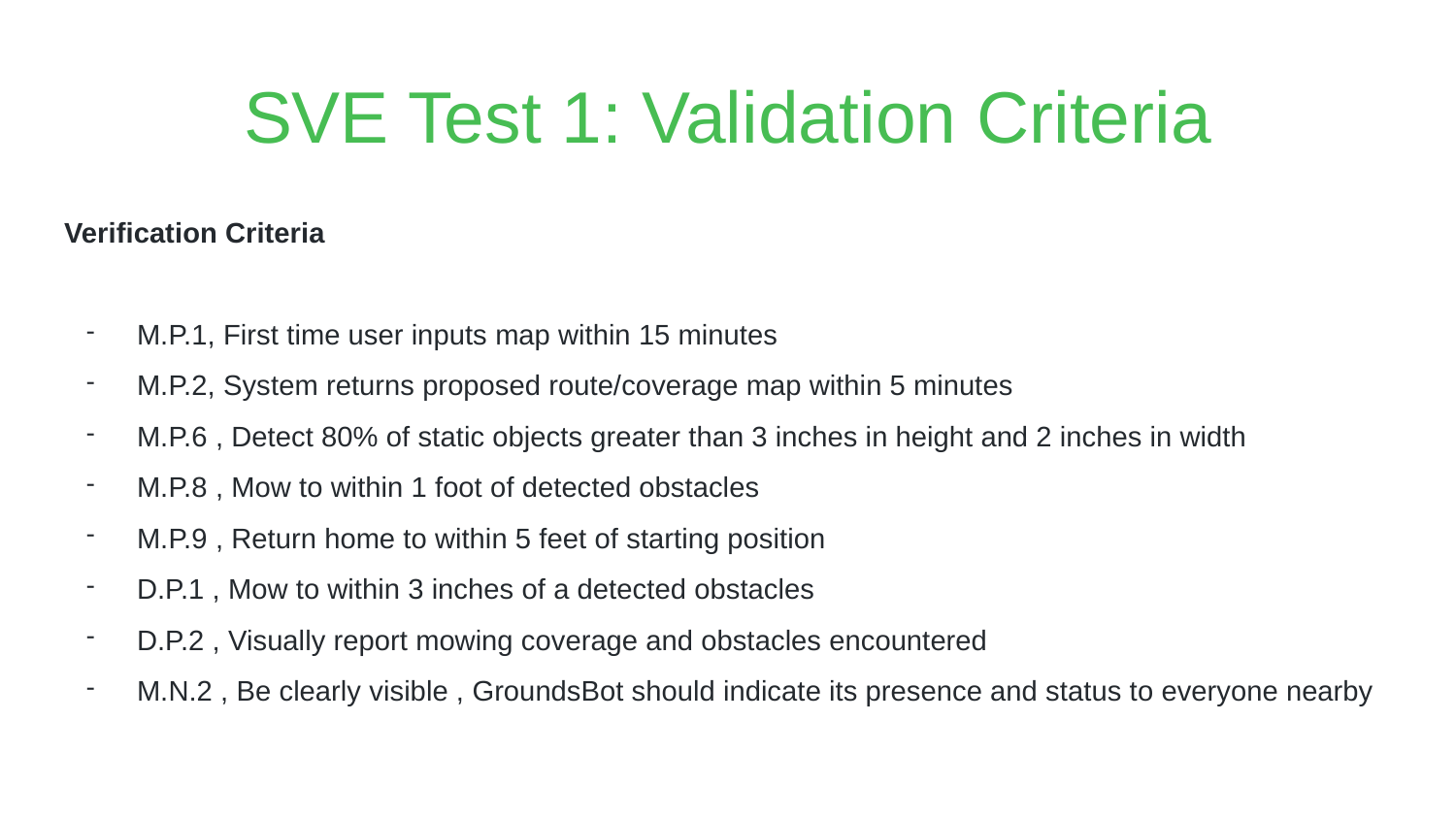

SVE Test 1: Validation Criteria
Verification Criteria
M.P.1, First time user inputs map within 15 minutes
M.P.2, System returns proposed route/coverage map within 5 minutes
M.P.6 , Detect 80% of static objects greater than 3 inches in height and 2 inches in width
M.P.8 , Mow to within 1 foot of detected obstacles
M.P.9 , Return home to within 5 feet of starting position
D.P.1 , Mow to within 3 inches of a detected obstacles
D.P.2 , Visually report mowing coverage and obstacles encountered
M.N.2 , Be clearly visible , GroundsBot should indicate its presence and status to everyone nearby